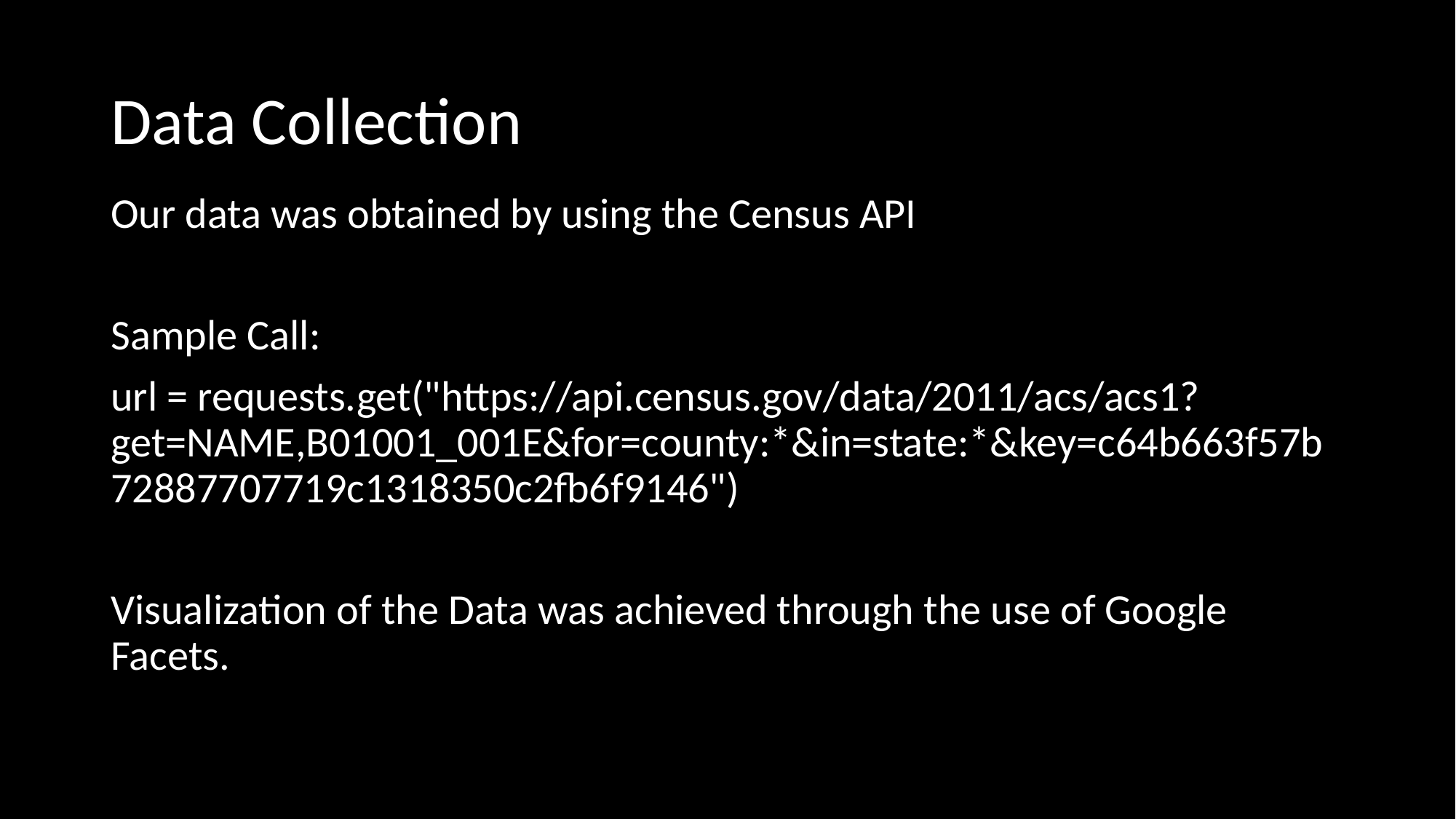

# Data Collection
Our data was obtained by using the Census API

Sample Call:
url = requests.get("https://api.census.gov/data/2011/acs/acs1?get=NAME,B01001_001E&for=county:*&in=state:*&key=c64b663f57b72887707719c1318350c2fb6f9146")

Visualization of the Data was achieved through the use of Google Facets.